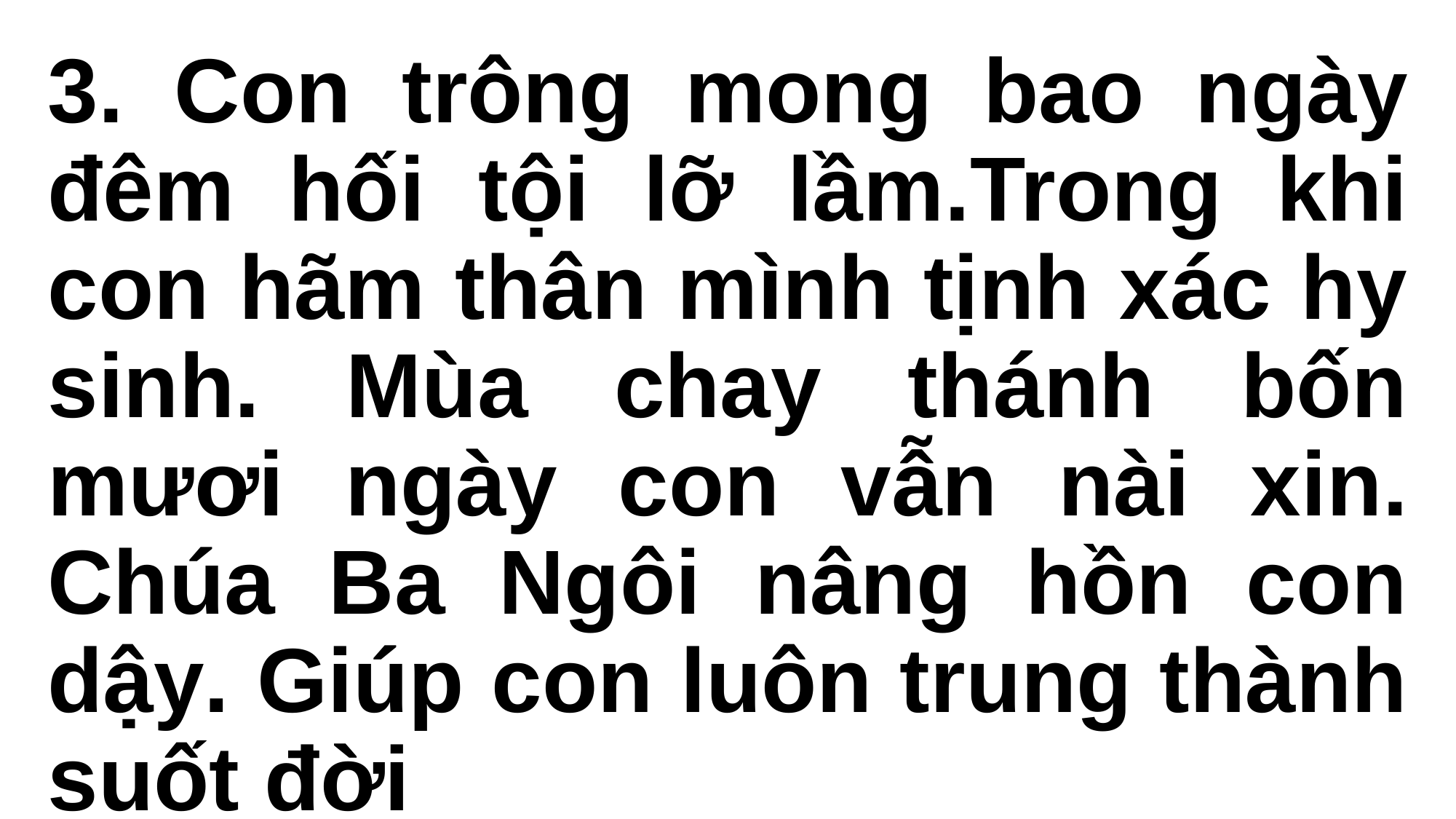

3. Con trông mong bao ngày đêm hối tội lỡ lầm.Trong khi con hãm thân mình tịnh xác hy sinh. Mùa chay thánh bốn mươi ngày con vẫn nài xin. Chúa Ba Ngôi nâng hồn con dậy. Giúp con luôn trung thành suốt đời
#